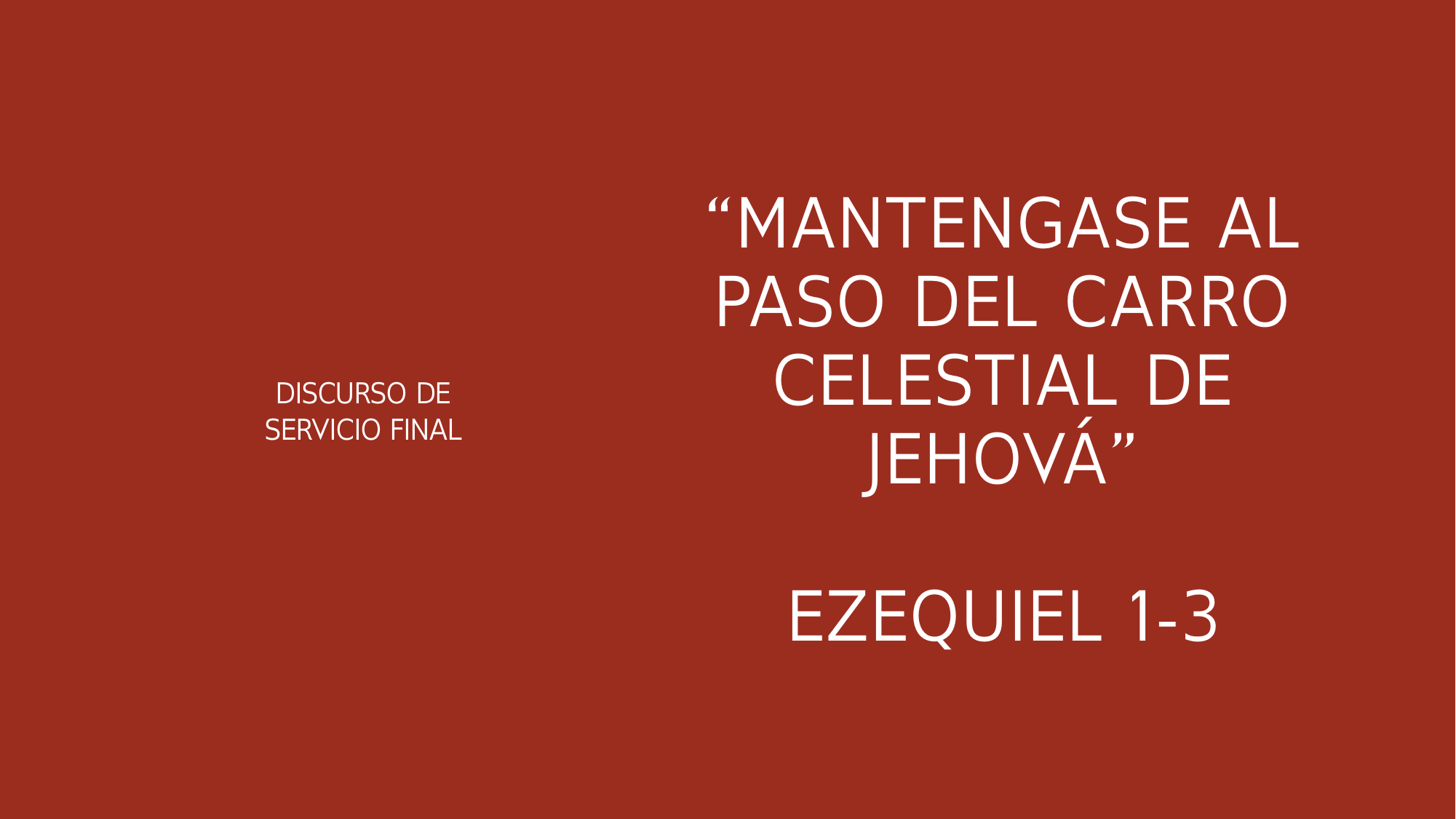

# “MANTENGASE AL PASO DEL CARRO CELESTIAL DE JEHOVÁ” EZEQUIEL 1-3
DISCURSO DE SERVICIO FINAL